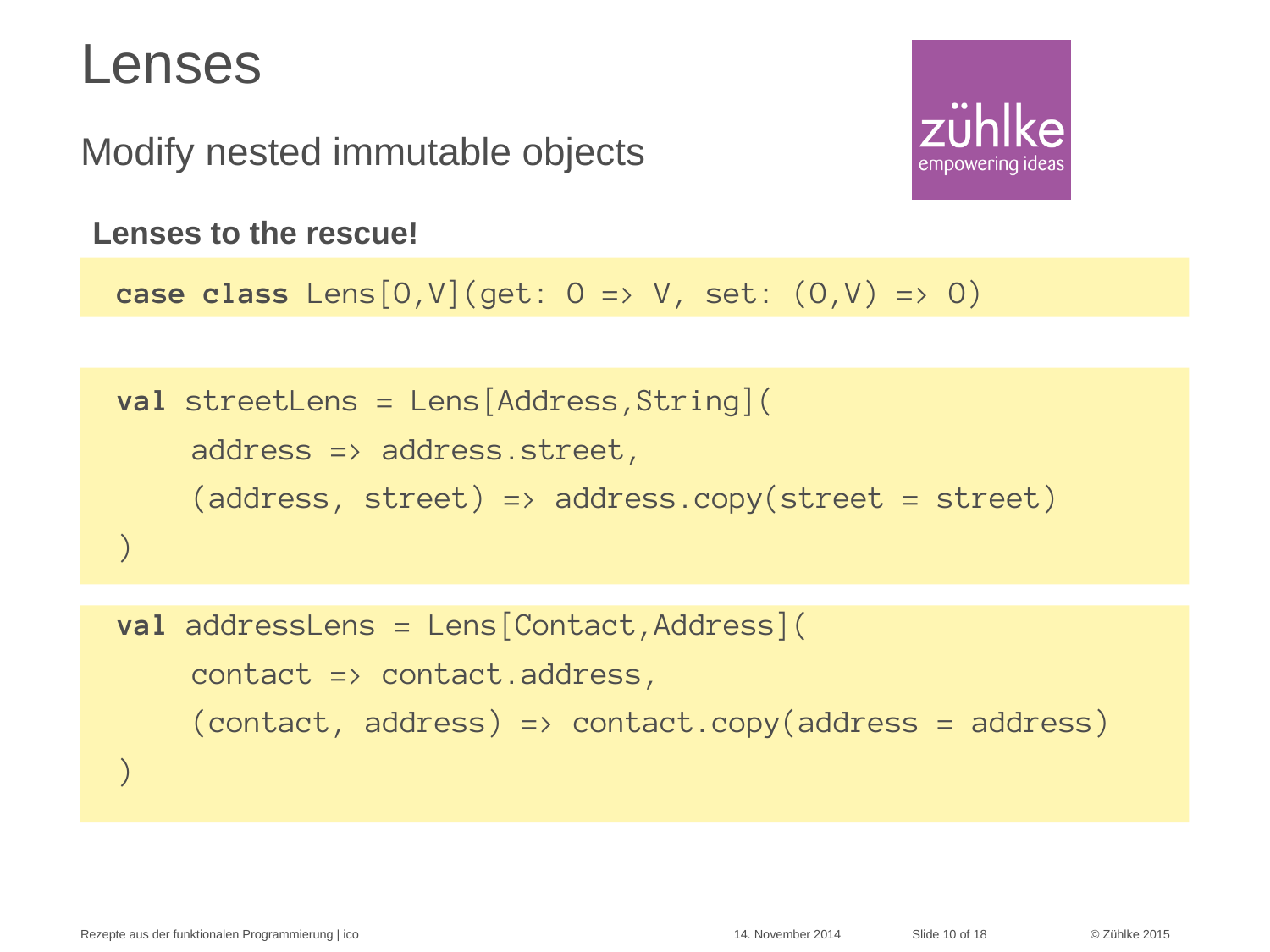

# Lenses
Modify nested immutable objects
Lenses to the rescue!
case class Lens[O,V](get: O => V, set: (O,V) => O)

val streetLens = Lens[Address,String](
	address => address.street,
	(address, street) => address.copy(street = street)
)

val addressLens = Lens[Contact,Address](
	contact => contact.address,
	(contact, address) => contact.copy(address = address)
)

Rezepte aus der funktionalen Programmierung | ico
14. November 2014
Slide 10 of 18